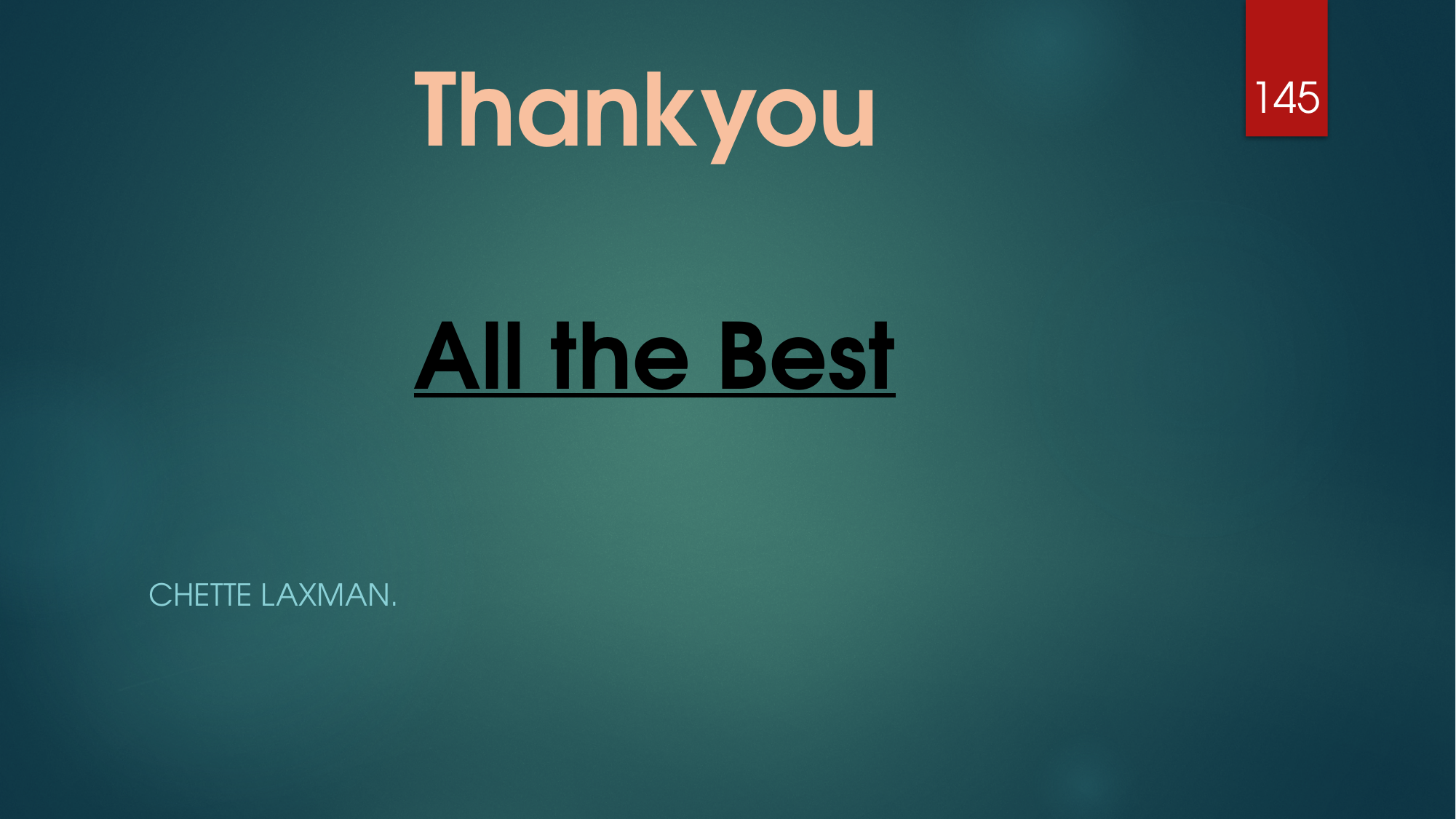

# All the Best
145
Thankyou
Chette laxman.